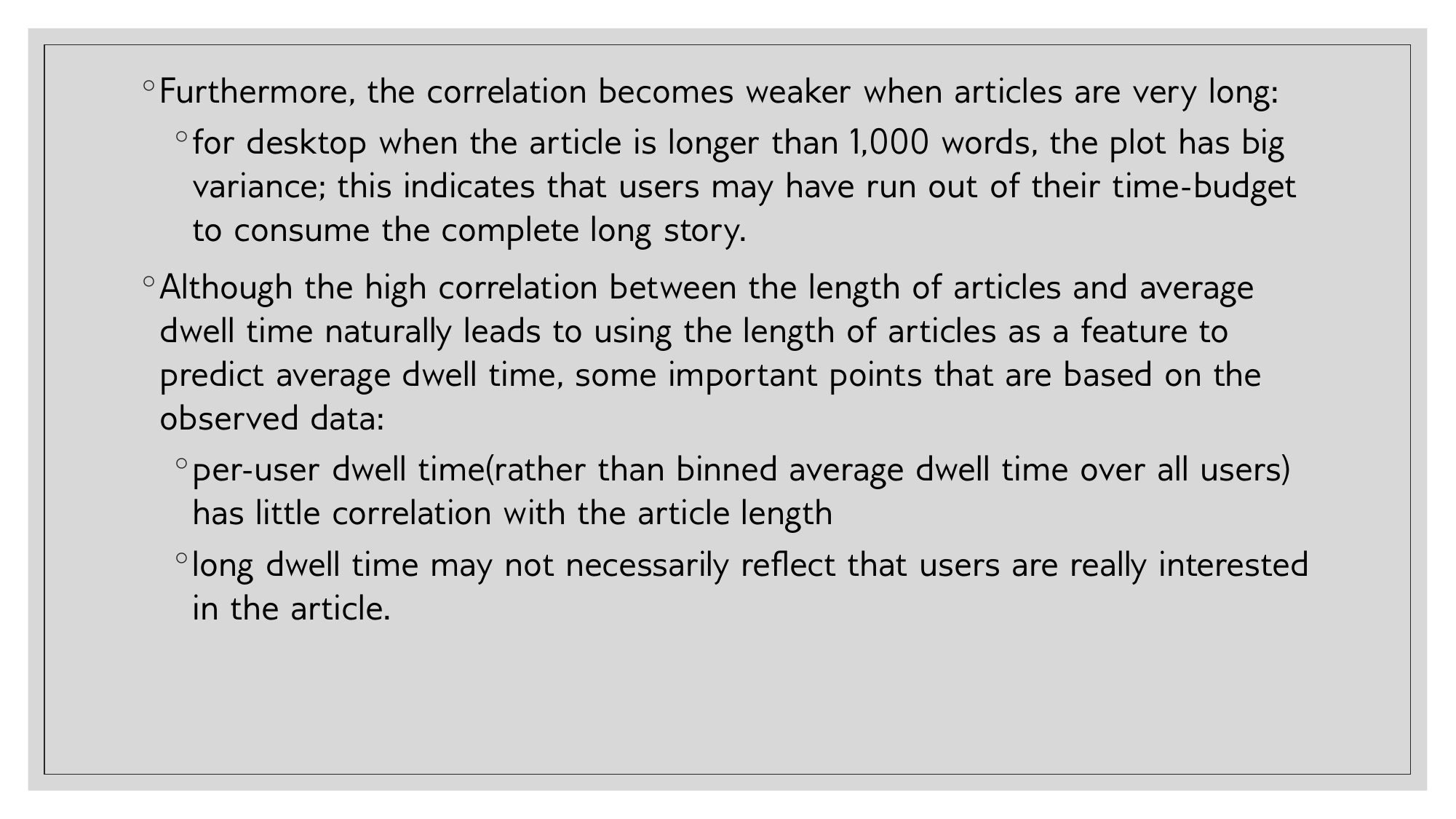

#
Furthermore, the correlation becomes weaker when articles are very long:
for desktop when the article is longer than 1,000 words, the plot has big variance; this indicates that users may have run out of their time-budget to consume the complete long story.
Although the high correlation between the length of articles and average dwell time naturally leads to using the length of articles as a feature to predict average dwell time, some important points that are based on the observed data:
per-user dwell time(rather than binned average dwell time over all users) has little correlation with the article length
long dwell time may not necessarily reﬂect that users are really interested in the article.